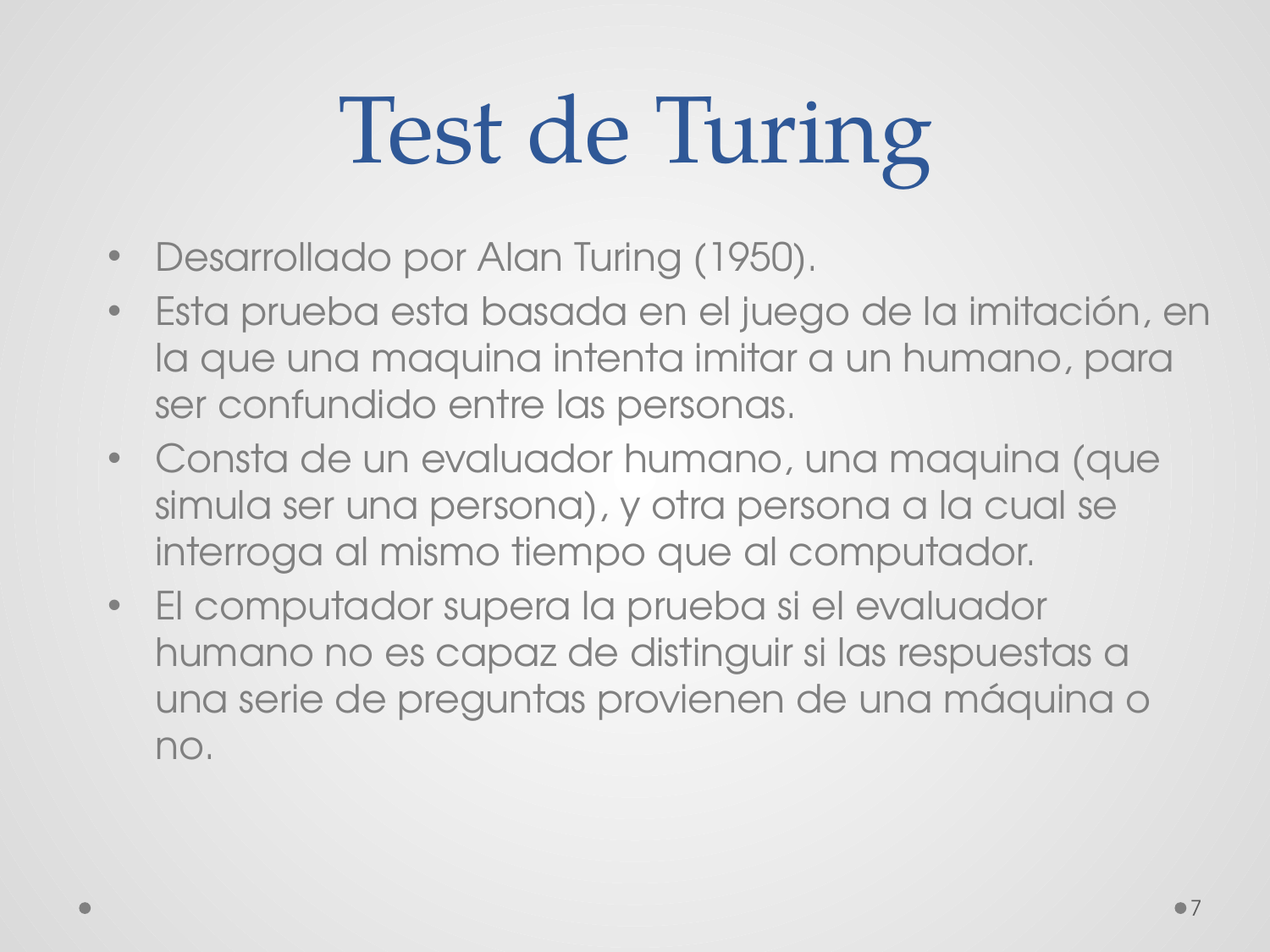

# Test de Turing
Desarrollado por Alan Turing (1950).
Esta prueba esta basada en el juego de la imitación, en la que una maquina intenta imitar a un humano, para ser confundido entre las personas.
Consta de un evaluador humano, una maquina (que simula ser una persona), y otra persona a la cual se interroga al mismo tiempo que al computador.
El computador supera la prueba si el evaluador humano no es capaz de distinguir si las respuestas a una serie de preguntas provienen de una máquina o no.

7